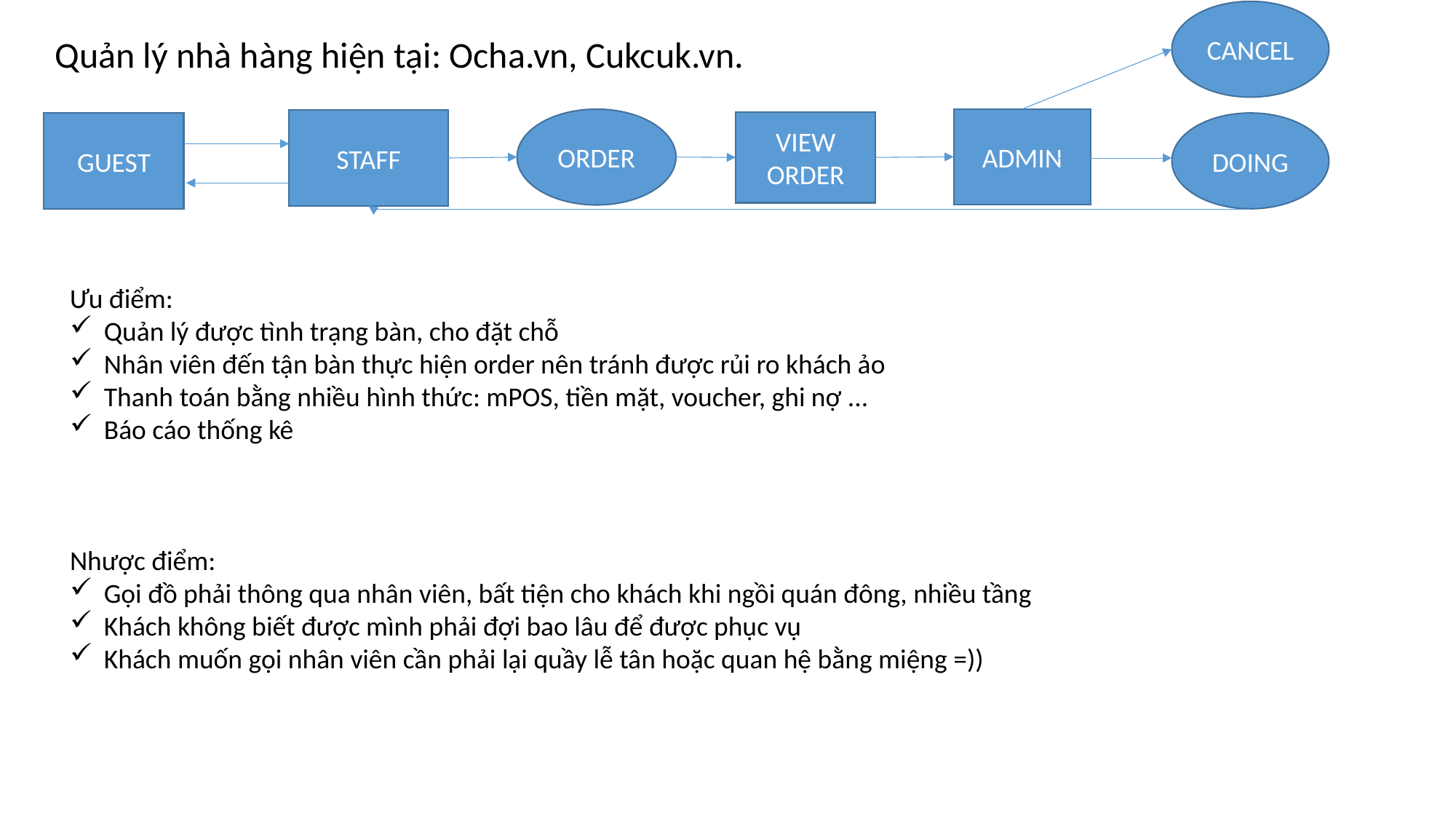

CANCEL
Quản lý nhà hàng hiện tại: Ocha.vn, Cukcuk.vn.

ADMIN
ORDER
STAFF
VIEW ORDER
GUEST
DOING
Ưu điểm:
Quản lý được tình trạng bàn, cho đặt chỗ
Nhân viên đến tận bàn thực hiện order nên tránh được rủi ro khách ảo
Thanh toán bằng nhiều hình thức: mPOS, tiền mặt, voucher, ghi nợ ...
Báo cáo thống kê

Nhược điểm:
Gọi đồ phải thông qua nhân viên, bất tiện cho khách khi ngồi quán đông, nhiều tầng
Khách không biết được mình phải đợi bao lâu để được phục vụ
Khách muốn gọi nhân viên cần phải lại quầy lễ tân hoặc quan hệ bằng miệng =))